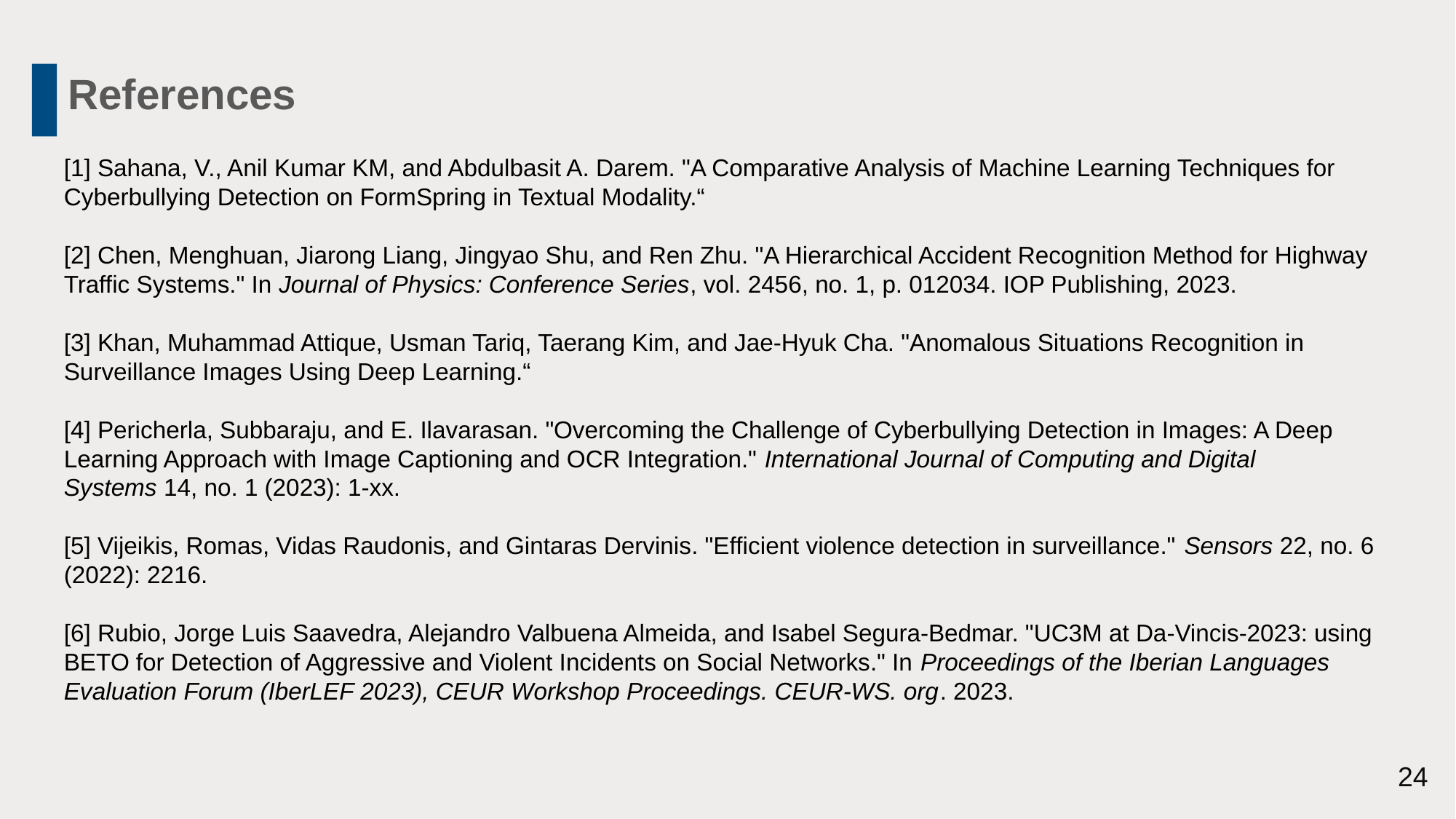

References

[7] Vallejo-Aldana, Daniel, Adrián Pastor López-Monroy, and Esaú Villatoro-Tello. "Enhancing Multi-modal Classification of Violent Events using Image Captioning." In Proceedings of the Iberian Languages Evaluation Forum (IberLEF 2023), CEUR Workshop Proceedings. CEUR-WS. org. 2023.

[8] Khan, Muhammad Attique, Usman Tariq, Taerang Kim, and Jae-Hyuk Cha. "Anomalous Situations Recognition in Surveillance Images Using Deep Learning.“

[9] Ahmed, Md Tofael, Nahida Akter, Maqsuder Rahman, Dipankar Das, Touhidul AZM, and Golam Rashed. "" MULTIMODAL CYBERBULLYING MEME DETECTION FROM SOCIAL MEDIA USING DEEP LEARNING APPROACH." International Journal of Computer Science and Information Technology (IJCSIT) 15 (2023): 27-37.

[10] Ponce-León, Esteban, and Irvin Hussein López-Nava. "CICESE at DA-VINCIS 2023: Violent Events Detection in Twitter using Data Augmentation Techniques." In Proceedings of the Iberian Languages Evaluation Forum (IberLEF 2023), CEUR Workshop Proceedings. CEUR-WS. org. 2023.

[11] Escalante-Hernandez, Alejandro, Luis Joaquín-Arellano, Jose de Jesús Lavalle-Martínez, Luis Villaseñor-Pineda, and Hugo Jair Escalante. "Towards the Monitoring of Violent Events in Social Media through Visual Information." Computación y Sistemas 27, no. 1 (2023): 153-162.

[18] Instagram Community Guidelines FAQ’s.

[19] Facebook Community Standards | Transparency Center.

[20] X's policy on hateful conduct | X Help.

[21] Copyright © United Nations Human Rights.

[22] Copyright © UNICEF.

[23] Copyright © UNESCO.

[12] Choqueluque-Roman, David, and Guillermo Camara-Chavez. "Weakly supervised violence detection in surveillance video." Sensors 22, no. 12 (2022): 4502.

[13] Bharadwaj, Vedadri Yoganand, Vasamsetti Likhitha, Vootnoori Vardhini, Adari Uma Sree Asritha, Saurabh Dhyani, and M. Lakshmi Kanth. "Automated Cyberbullying Activity Detection using Machine Learning Algorithm." In E3S Web of Conferences, vol. 430, p. 01039. EDP Sciences, 2023.

[14] Alduailaj, Alanoud Mohammed, and Aymen Belghith. "Detecting arabic cyberbullying tweets using machine learning." Machine Learning and Knowledge Extraction 5, no. 1 (2023): 29-42.

[15] Pichel, Rafael, Sandra Feijóo, Manuel Isorna, Jesús Varela, and Antonio Rial. "Analysis of the relationship between school bullying, cyberbullying, and substance use." Children and youth services review 134 (2022): 106369.

[16] Akhter, Arnisha, Uzzal Kumar Acharjee, Md Alamin Talukder, Md Manowarul Islam, and Md Ashraf Uddin. "A robust hybrid machine learning model for Bengali cyber bullying detection in social media." Natural Language Processing Journal 4 (2023): 100027.

[17] Singh, Vivek K., Qianjia Huang, and Pradeep K. Atrey. "Cyberbullying detection using probabilistic socio-textual information fusion." In 2016 IEEE/ACM International Conference on Advances in Social Networks Analysis and Mining (ASONAM), pp. 884-887. IEEE, 2016.

[1] Sahana, V., Anil Kumar KM, and Abdulbasit A. Darem. "A Comparative Analysis of Machine Learning Techniques for Cyberbullying Detection on FormSpring in Textual Modality.“

[2] Chen, Menghuan, Jiarong Liang, Jingyao Shu, and Ren Zhu. "A Hierarchical Accident Recognition Method for Highway Traffic Systems." In Journal of Physics: Conference Series, vol. 2456, no. 1, p. 012034. IOP Publishing, 2023.

[3] Khan, Muhammad Attique, Usman Tariq, Taerang Kim, and Jae-Hyuk Cha. "Anomalous Situations Recognition in Surveillance Images Using Deep Learning.“

[4] Pericherla, Subbaraju, and E. Ilavarasan. "Overcoming the Challenge of Cyberbullying Detection in Images: A Deep Learning Approach with Image Captioning and OCR Integration." International Journal of Computing and Digital Systems 14, no. 1 (2023): 1-xx.

[5] Vijeikis, Romas, Vidas Raudonis, and Gintaras Dervinis. "Efficient violence detection in surveillance." Sensors 22, no. 6 (2022): 2216.

[6] Rubio, Jorge Luis Saavedra, Alejandro Valbuena Almeida, and Isabel Segura-Bedmar. "UC3M at Da-Vincis-2023: using BETO for Detection of Aggressive and Violent Incidents on Social Networks." In Proceedings of the Iberian Languages Evaluation Forum (IberLEF 2023), CEUR Workshop Proceedings. CEUR-WS. org. 2023.

24